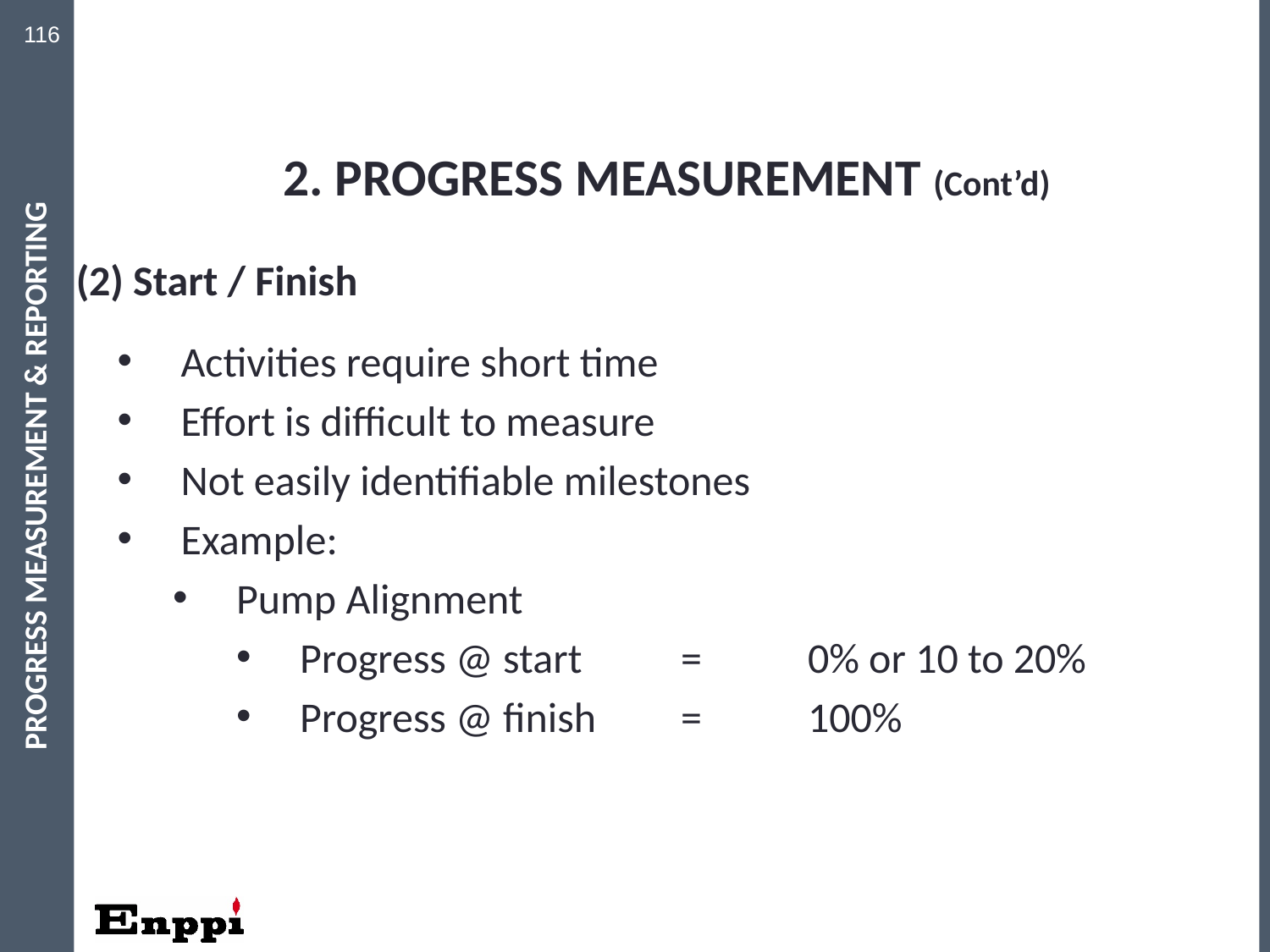

116
# (2) PROGRESS MEASUREMENT (Cont’d)
2. PROGRESS MEASUREMENT (Cont’d)
(2) Start / Finish

Activities require short time
Effort is difficult to measure
Not easily identifiable milestones
Example:
Pump Alignment
Progress @ start	=	0% or 10 to 20%
Progress @ finish	=	100%

PROGRESS MEASUREMENT & REPORTING